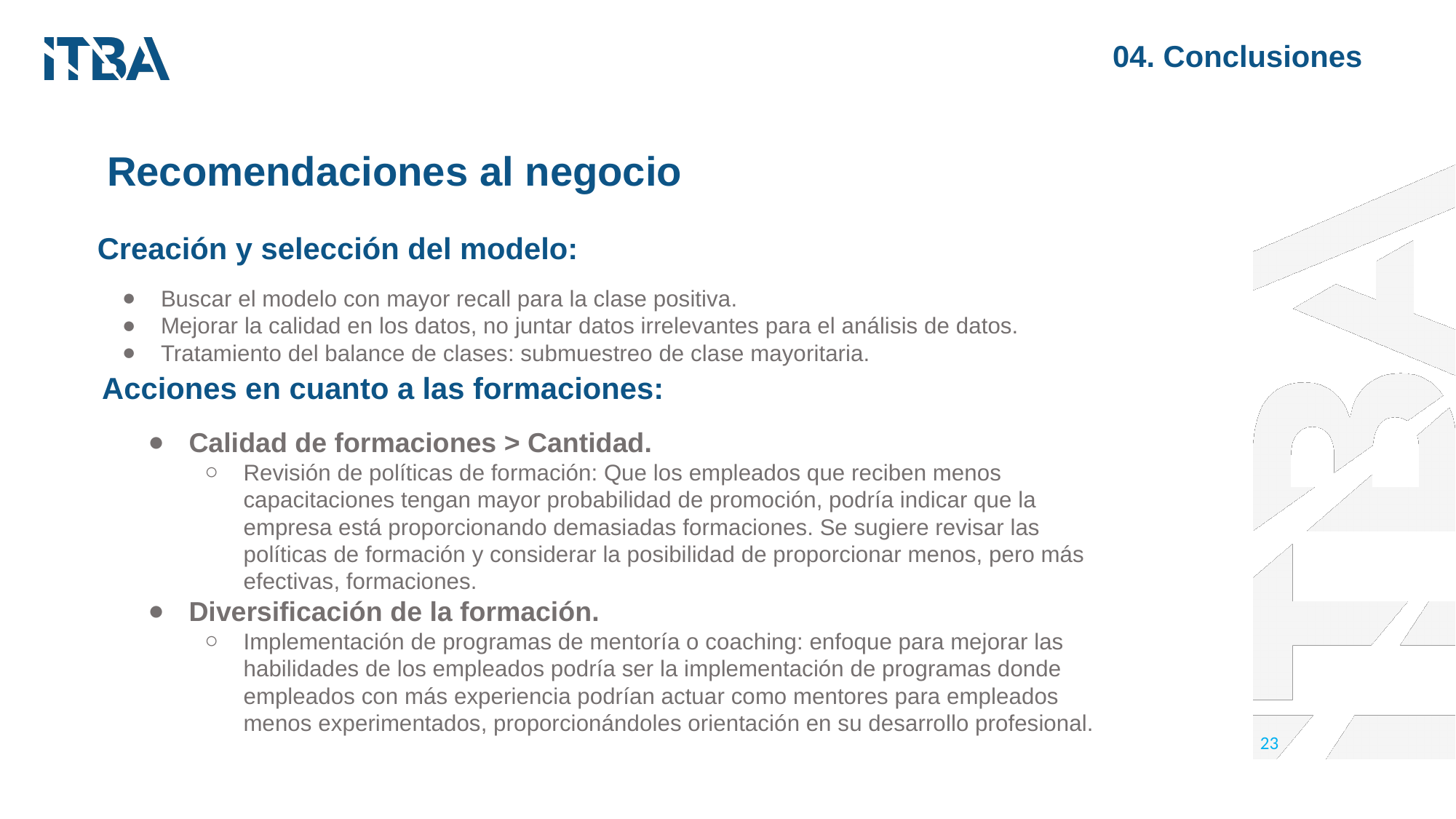

04. Conclusiones
Recomendaciones al negocio
Creación y selección del modelo:
Buscar el modelo con mayor recall para la clase positiva.
Mejorar la calidad en los datos, no juntar datos irrelevantes para el análisis de datos.
Tratamiento del balance de clases: submuestreo de clase mayoritaria.
Acciones en cuanto a las formaciones:
Calidad de formaciones > Cantidad.
Revisión de políticas de formación: Que los empleados que reciben menos capacitaciones tengan mayor probabilidad de promoción, podría indicar que la empresa está proporcionando demasiadas formaciones. Se sugiere revisar las políticas de formación y considerar la posibilidad de proporcionar menos, pero más efectivas, formaciones.
Diversificación de la formación.
Implementación de programas de mentoría o coaching: enfoque para mejorar las habilidades de los empleados podría ser la implementación de programas donde empleados con más experiencia podrían actuar como mentores para empleados menos experimentados, proporcionándoles orientación en su desarrollo profesional.
23